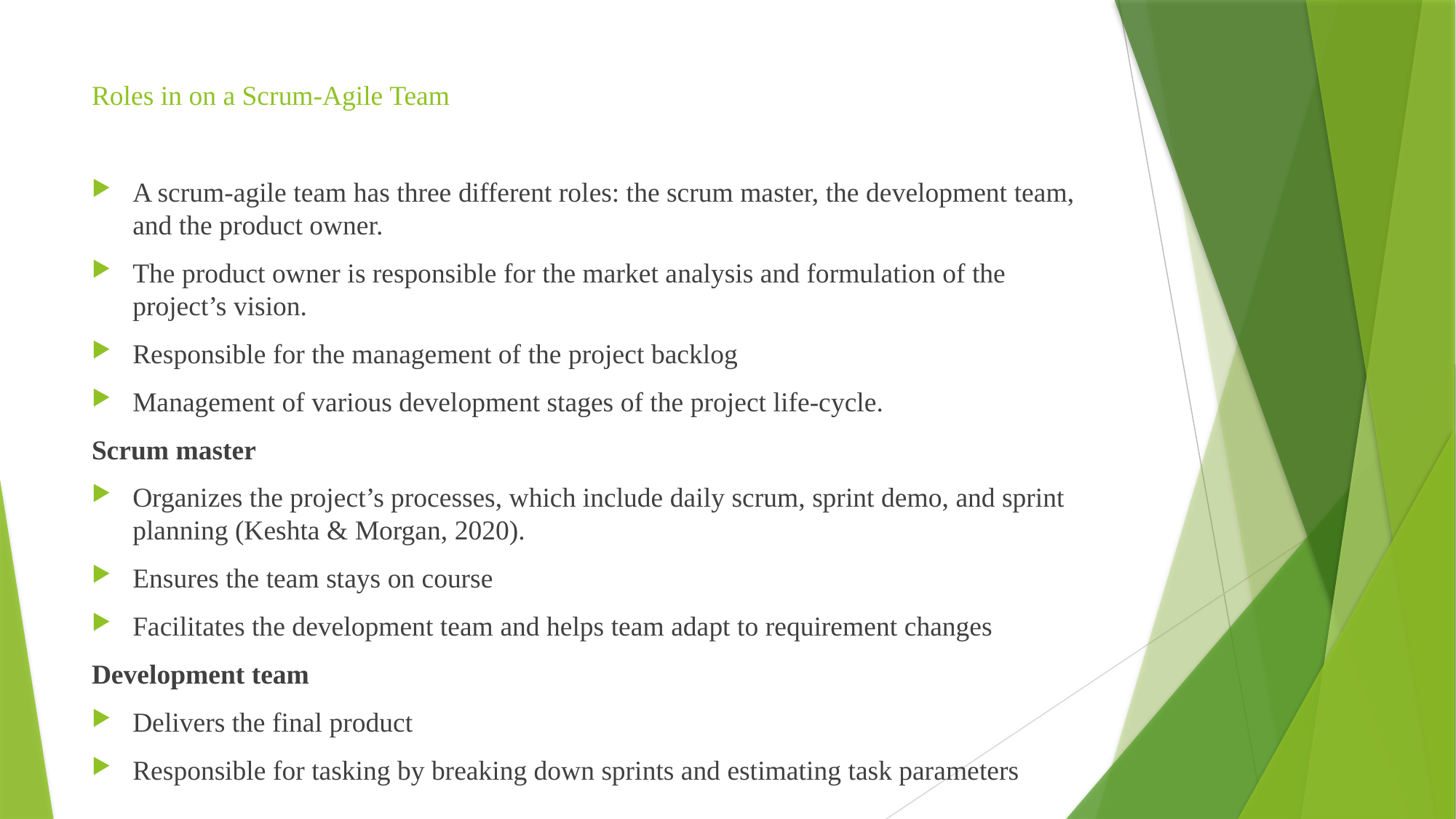

# Roles in on a Scrum-Agile Team

A scrum-agile team has three different roles: the scrum master, the development team, and the product owner.
The product owner is responsible for the market analysis and formulation of the project’s vision.
Responsible for the management of the project backlog
Management of various development stages of the project life-cycle.
Scrum master
Organizes the project’s processes, which include daily scrum, sprint demo, and sprint planning (Keshta & Morgan, 2020).
Ensures the team stays on course
Facilitates the development team and helps team adapt to requirement changes
Development team
Delivers the final product
Responsible for tasking by breaking down sprints and estimating task parameters